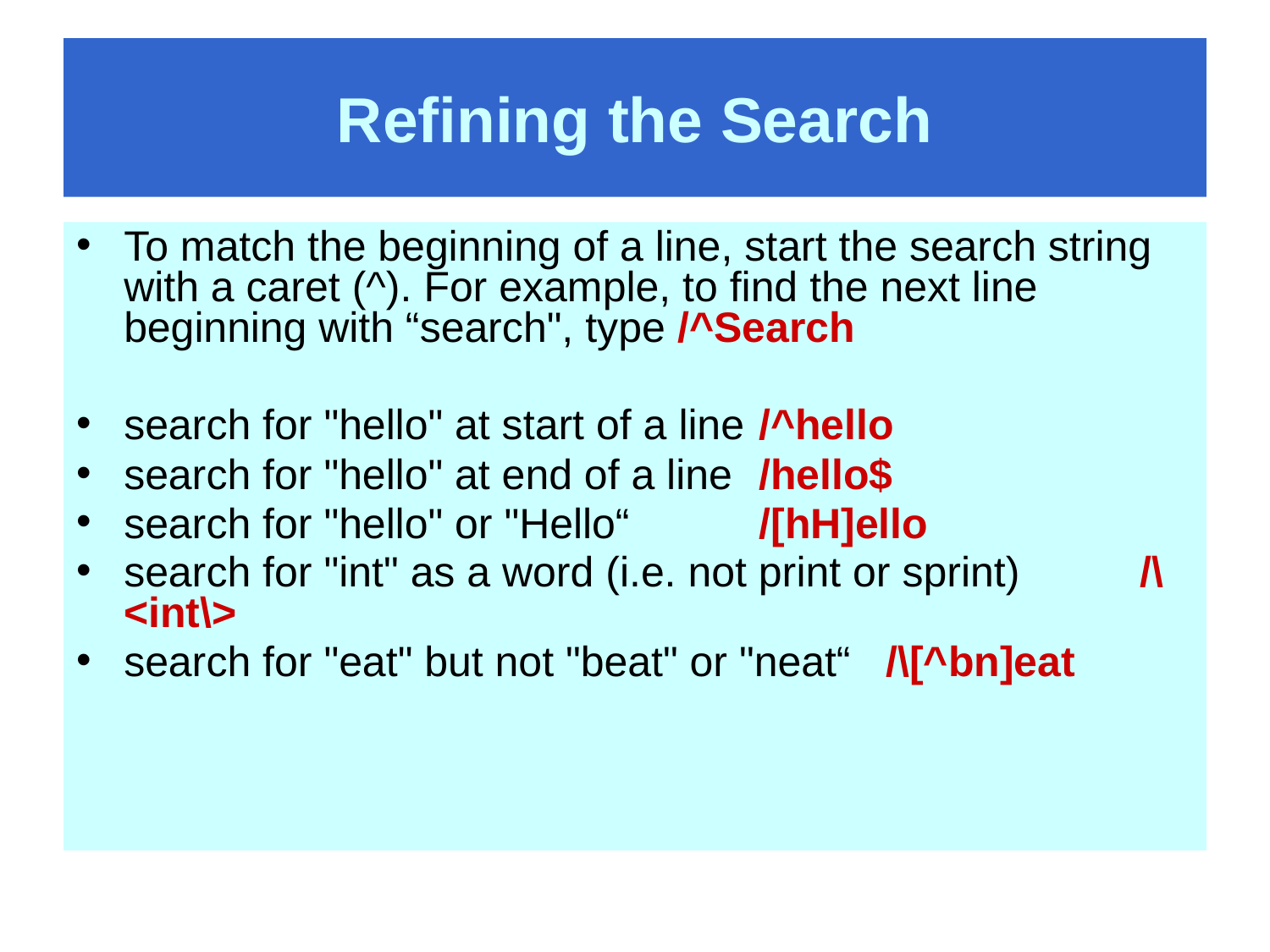

# Refining the Search
To match the beginning of a line, start the search string with a caret (^). For example, to find the next line beginning with “search", type /^Search

search for "hello" at start of a line	/^hello
search for "hello" at end of a line	/hello$
search for "hello" or "Hello“		/[hH]ello
search for "int" as a word (i.e. not print or sprint)	/\<int\>
search for "eat" but not "beat" or "neat“	/\[^bn]eat